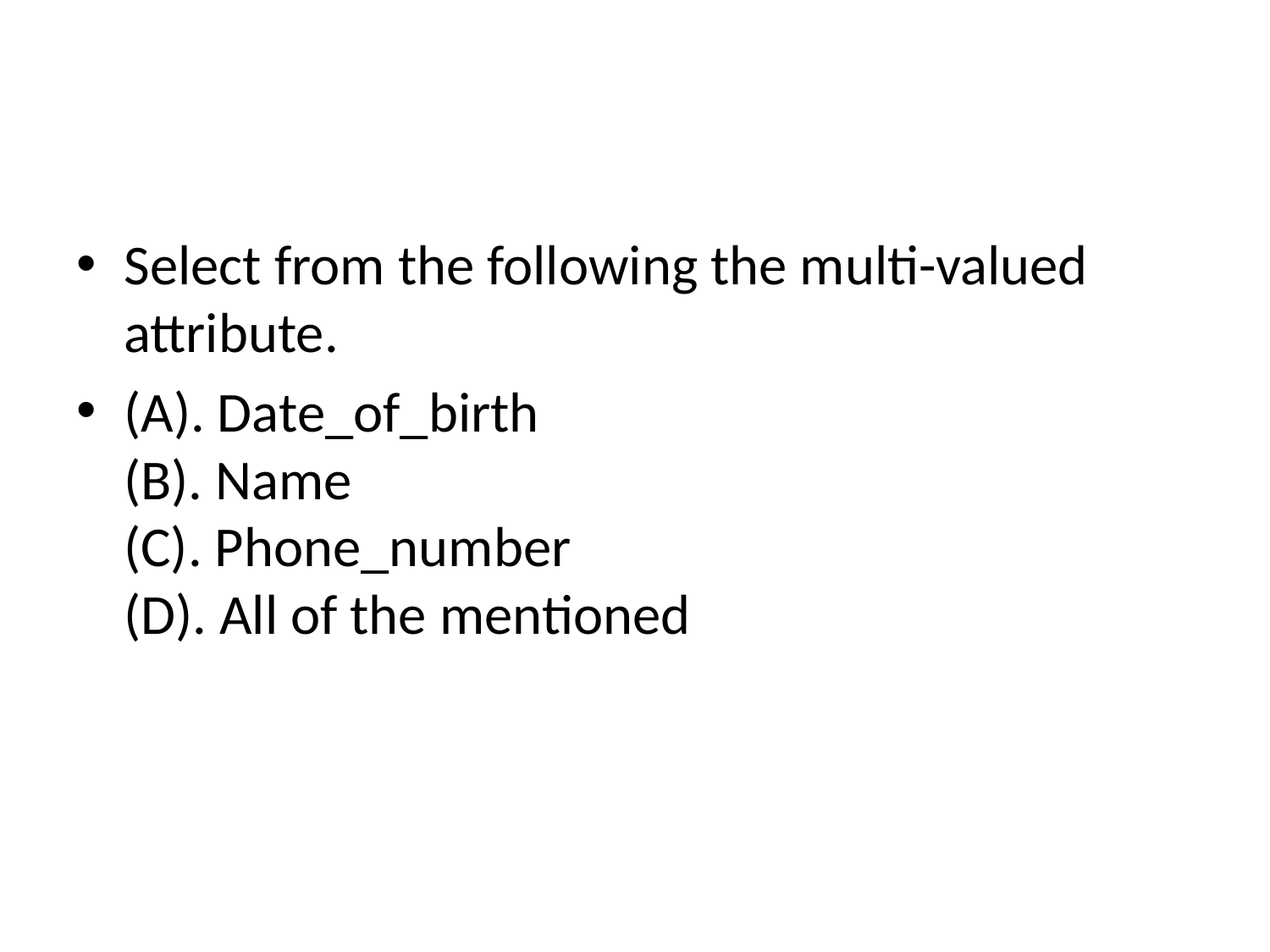

#
Select from the following the multi-valued attribute.
(A). Date_of_birth
(B). Name
(C). Phone_number
(D). All of the mentioned